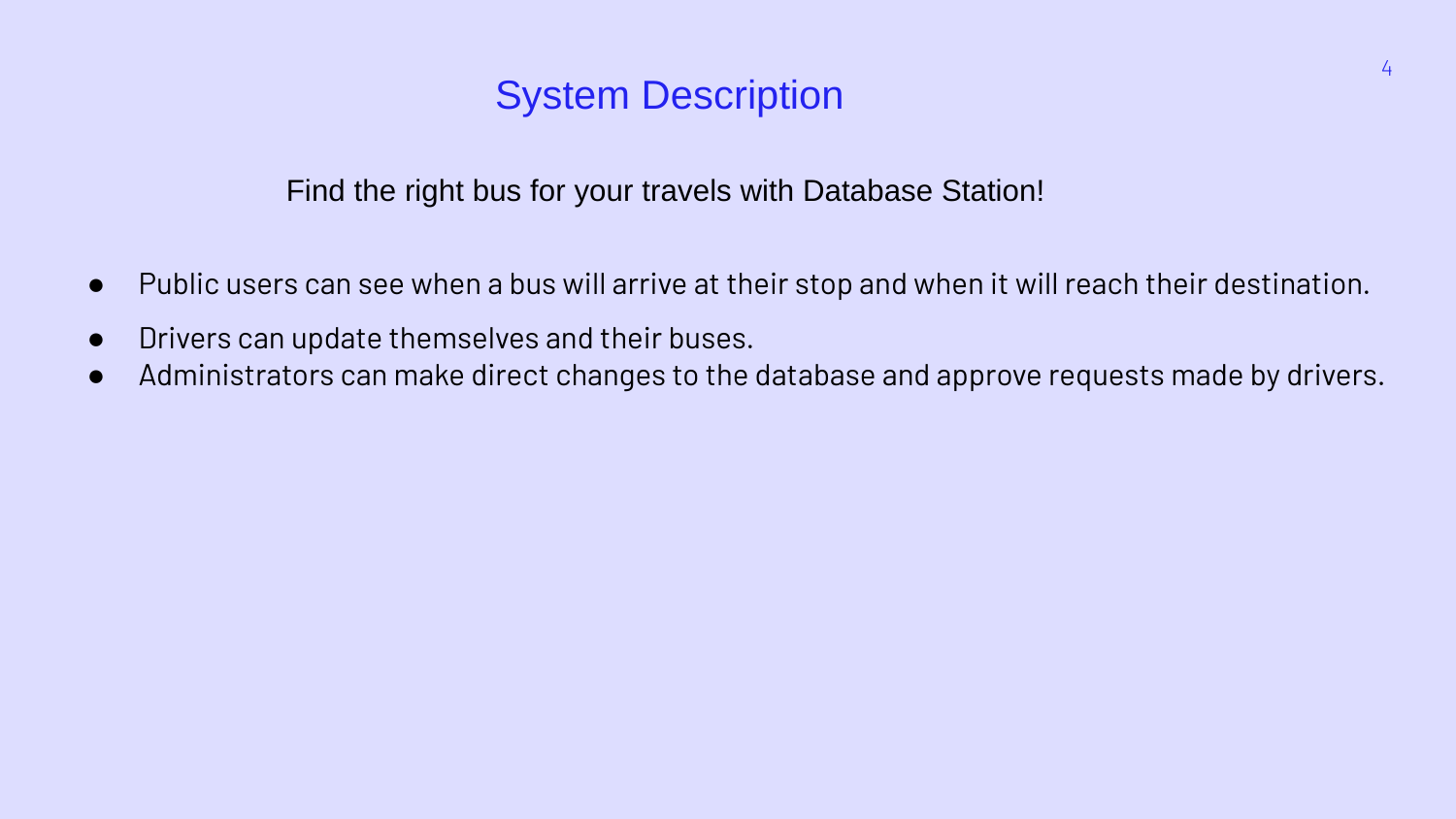

4
System Description
Find the right bus for your travels with Database Station!
Public users can see when a bus will arrive at their stop and when it will reach their destination.
Drivers can update themselves and their buses.
Administrators can make direct changes to the database and approve requests made by drivers.